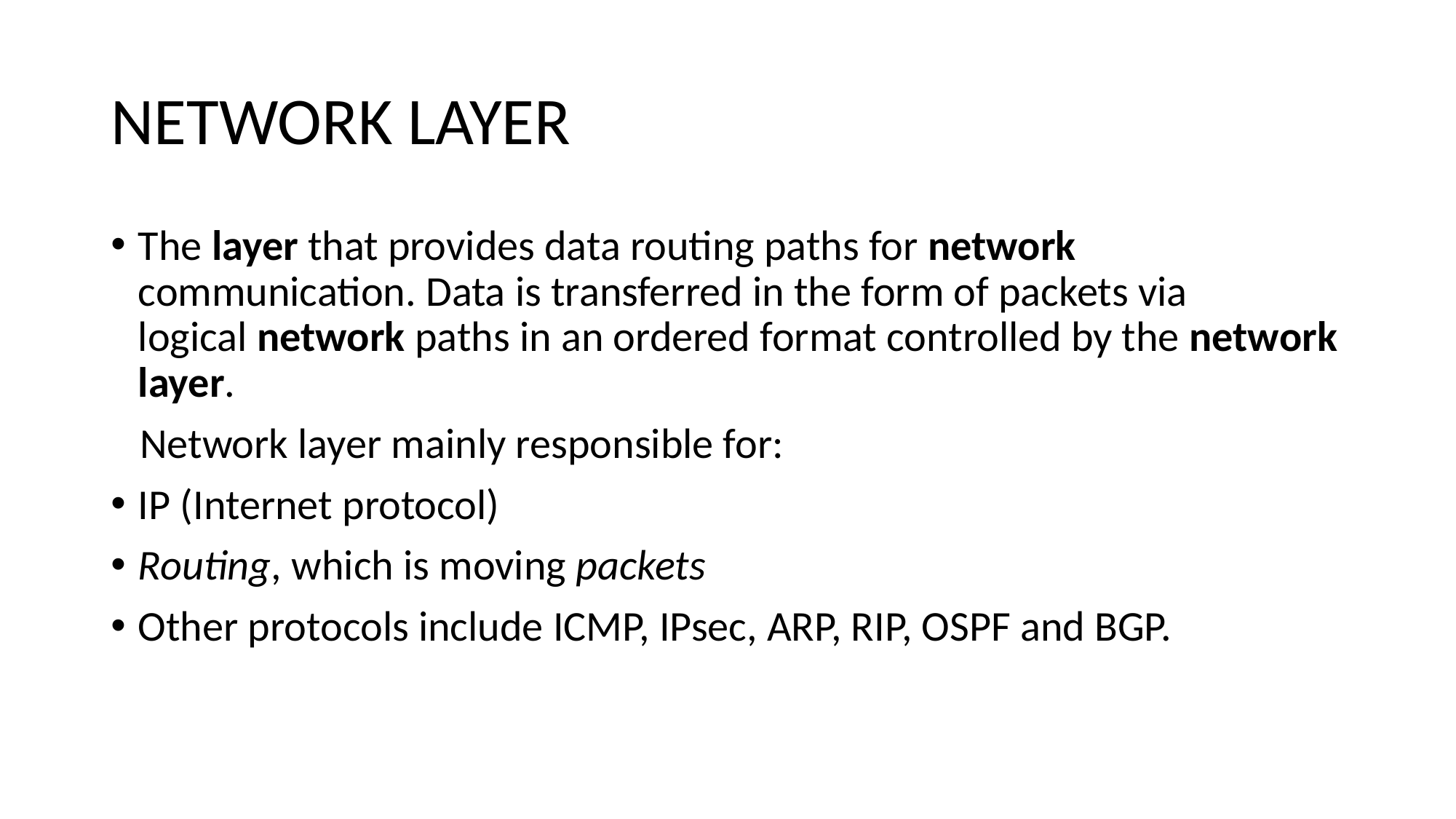

# NETWORK LAYER
The layer that provides data routing paths for network communication. Data is transferred in the form of packets via logical network paths in an ordered format controlled by the network layer.
   Network layer mainly responsible for:
IP (Internet protocol)
Routing, which is moving packets
Other protocols include ICMP, IPsec, ARP, RIP, OSPF and BGP.